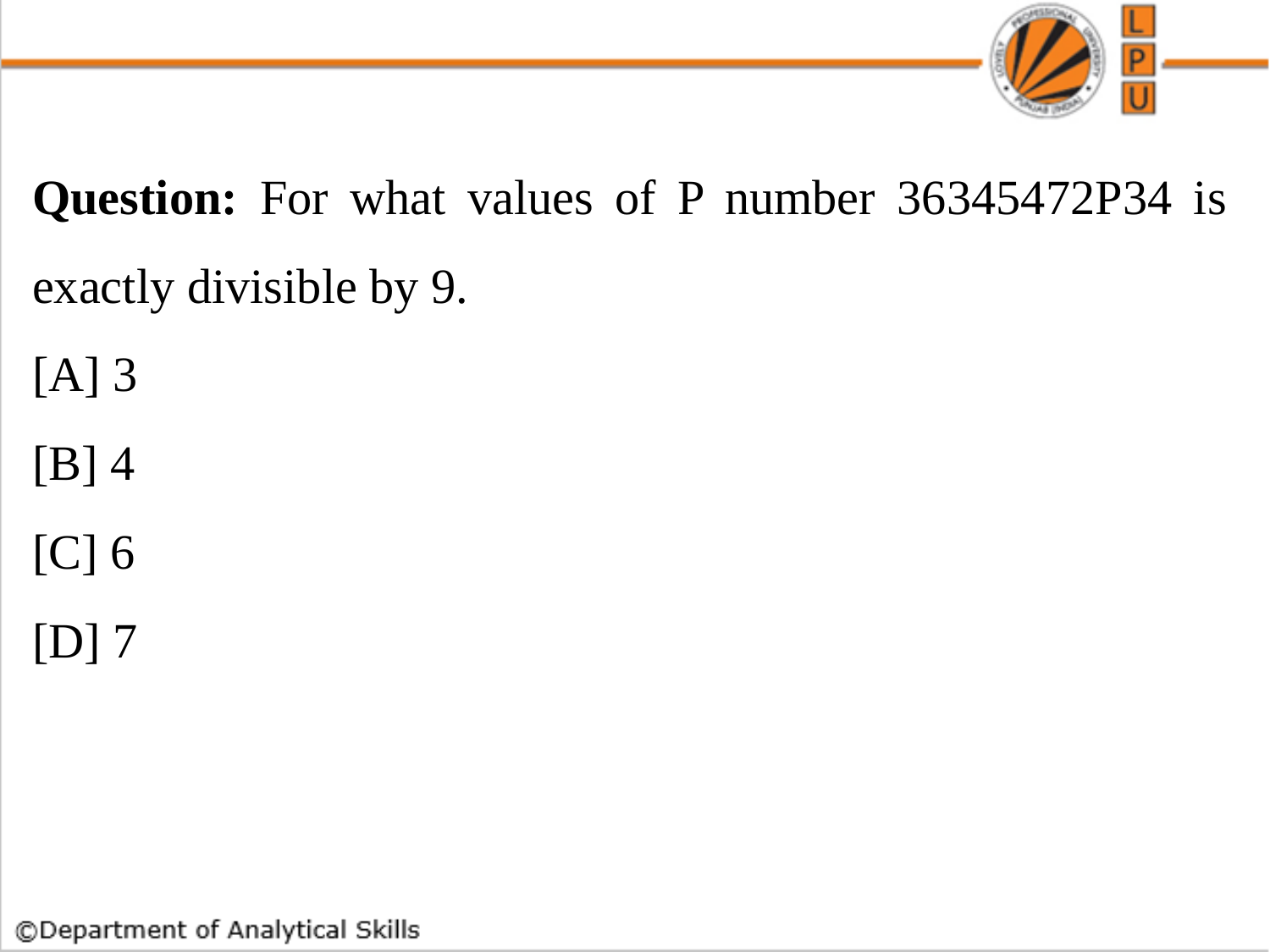

Question: For what values of P number 36345472P34 is exactly divisible by 9.
[A] 3
[B] 4
[C] 6
[D] 7